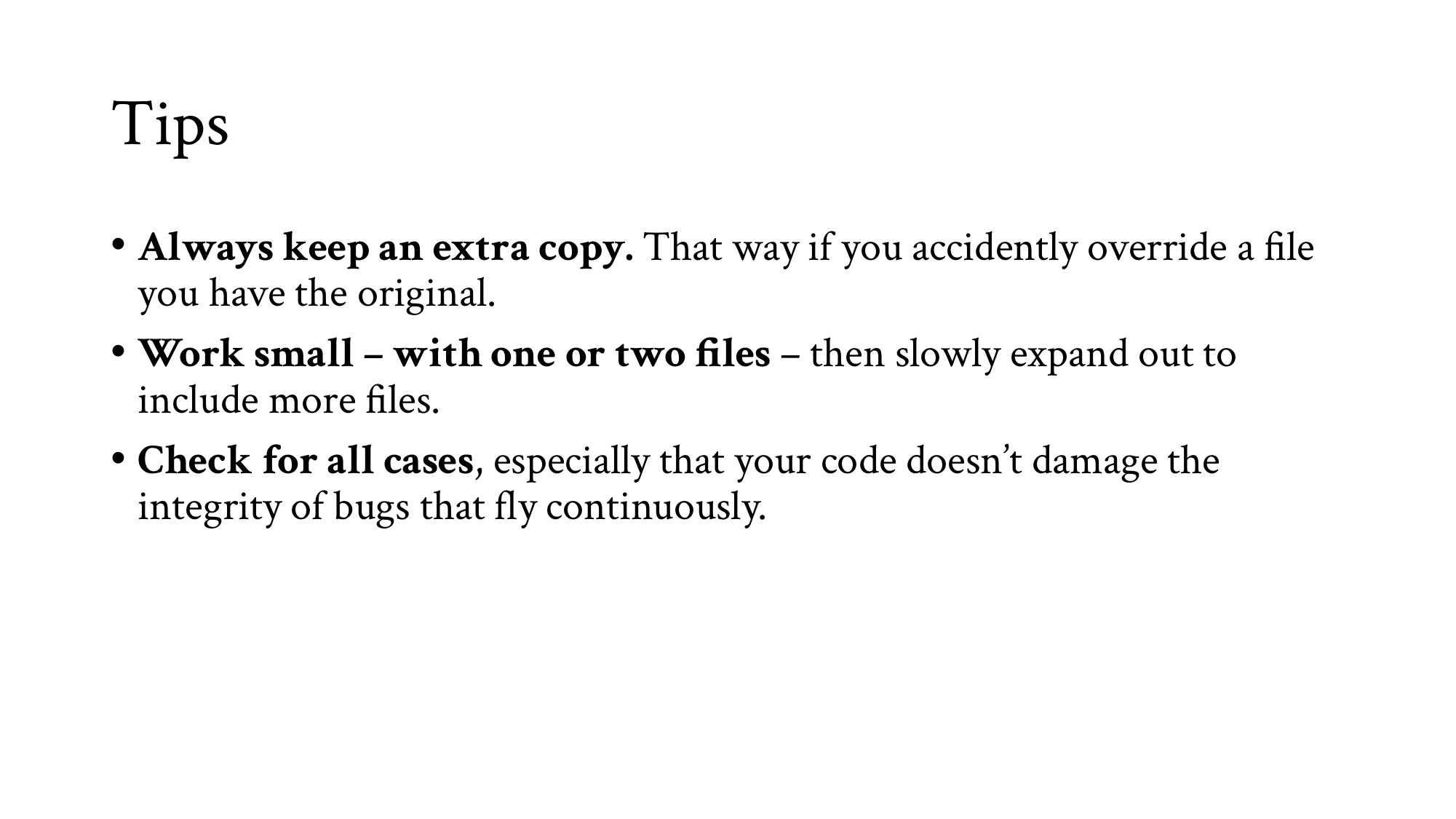

# Tips
Always keep an extra copy. That way if you accidently override a file you have the original.
Work small – with one or two files – then slowly expand out to include more files.
Check for all cases, especially that your code doesn’t damage the integrity of bugs that fly continuously.